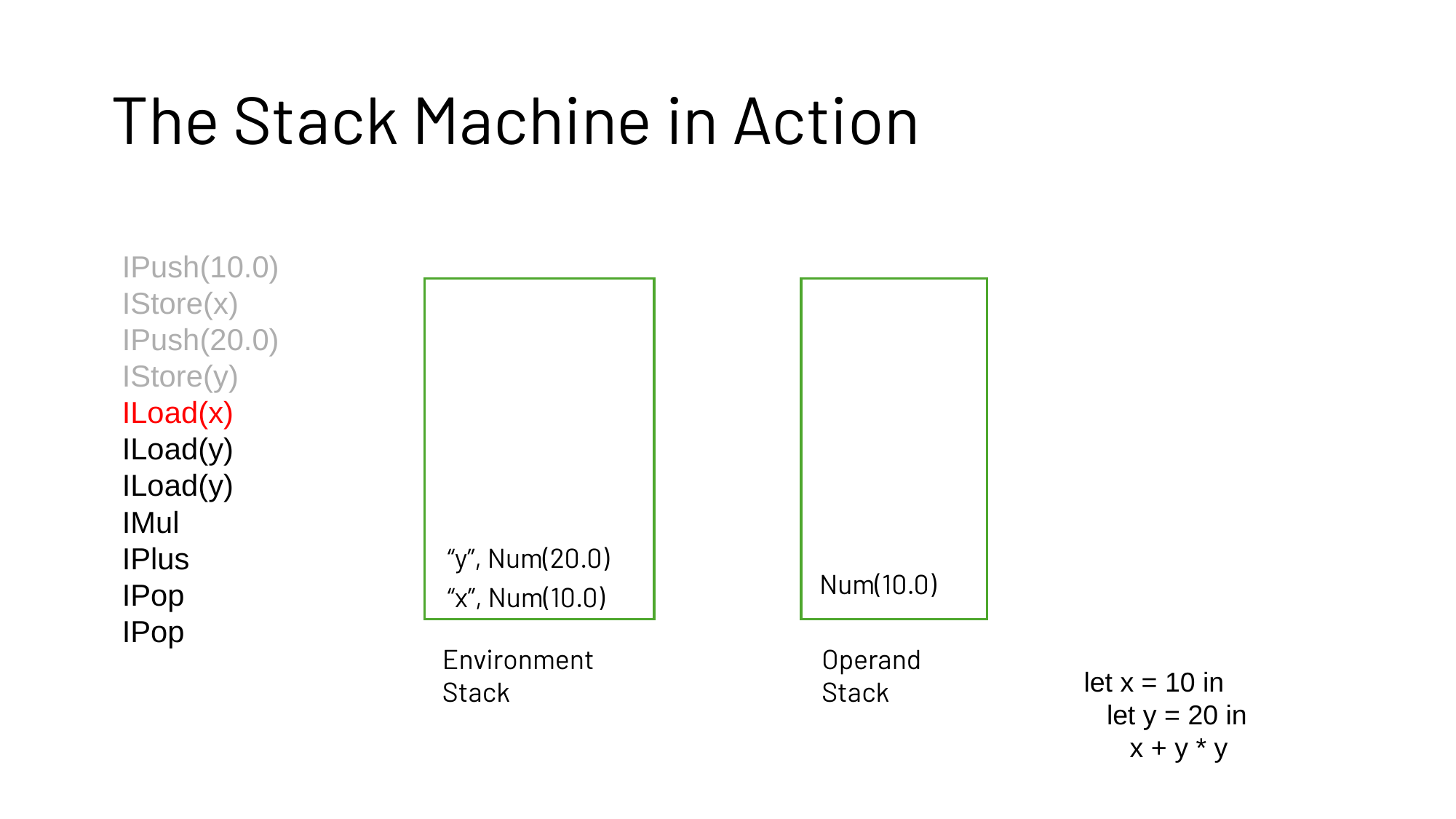

# The Stack Machine in Action
IPush(10.0)
IStore(x)
IPush(20.0)
IStore(y)
ILoad(x)
ILoad(y)
ILoad(y)
IMul
IPlus
IPop
IPop

“y”, Num(20.0)
Num(10.0)
“x”, Num(10.0)
Environment
Stack
Operand
Stack
let x = 10 in
   let y = 20 in
      x + y * y